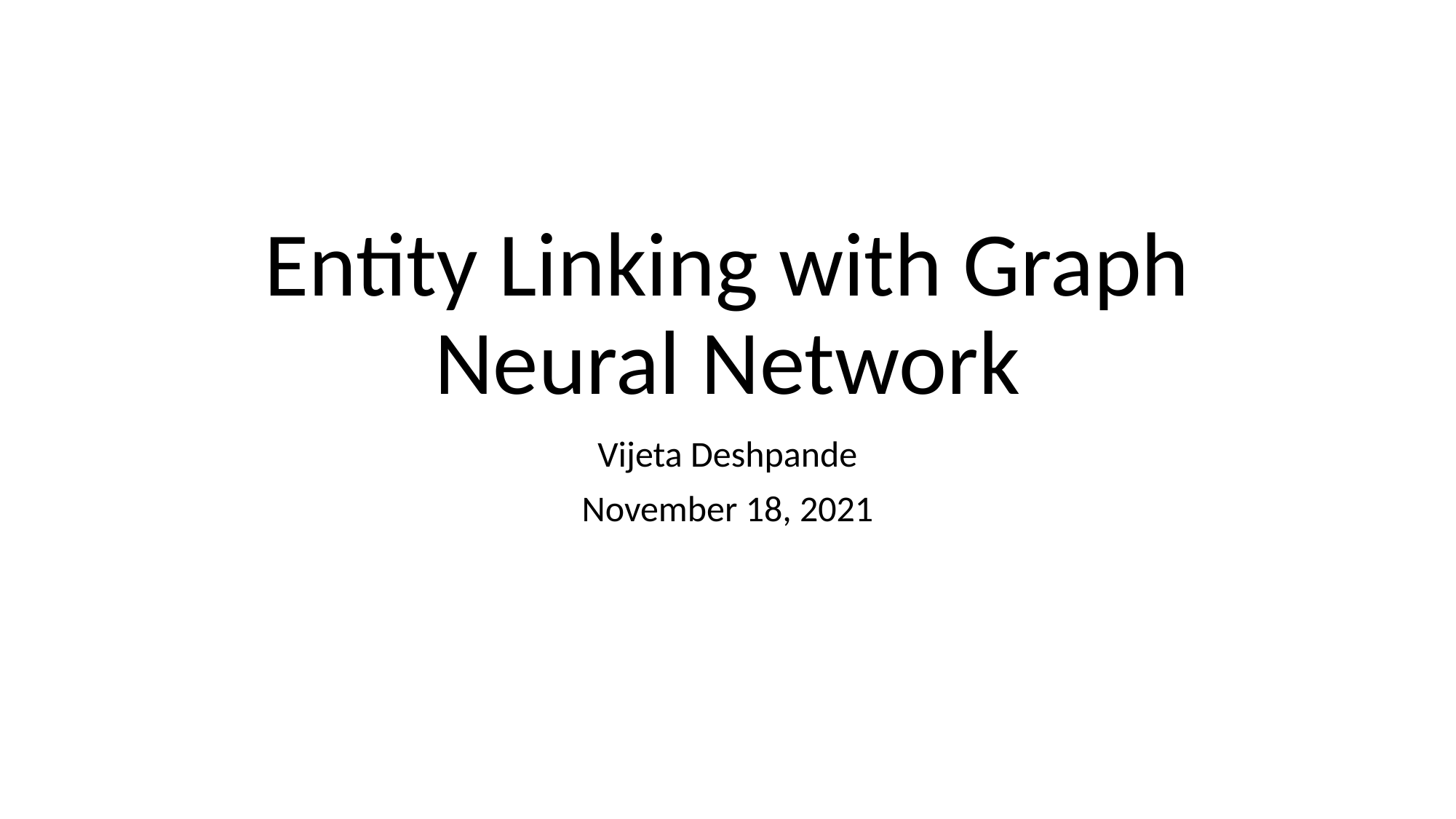

# Entity Linking with Graph Neural Network
Vijeta Deshpande
November 18, 2021